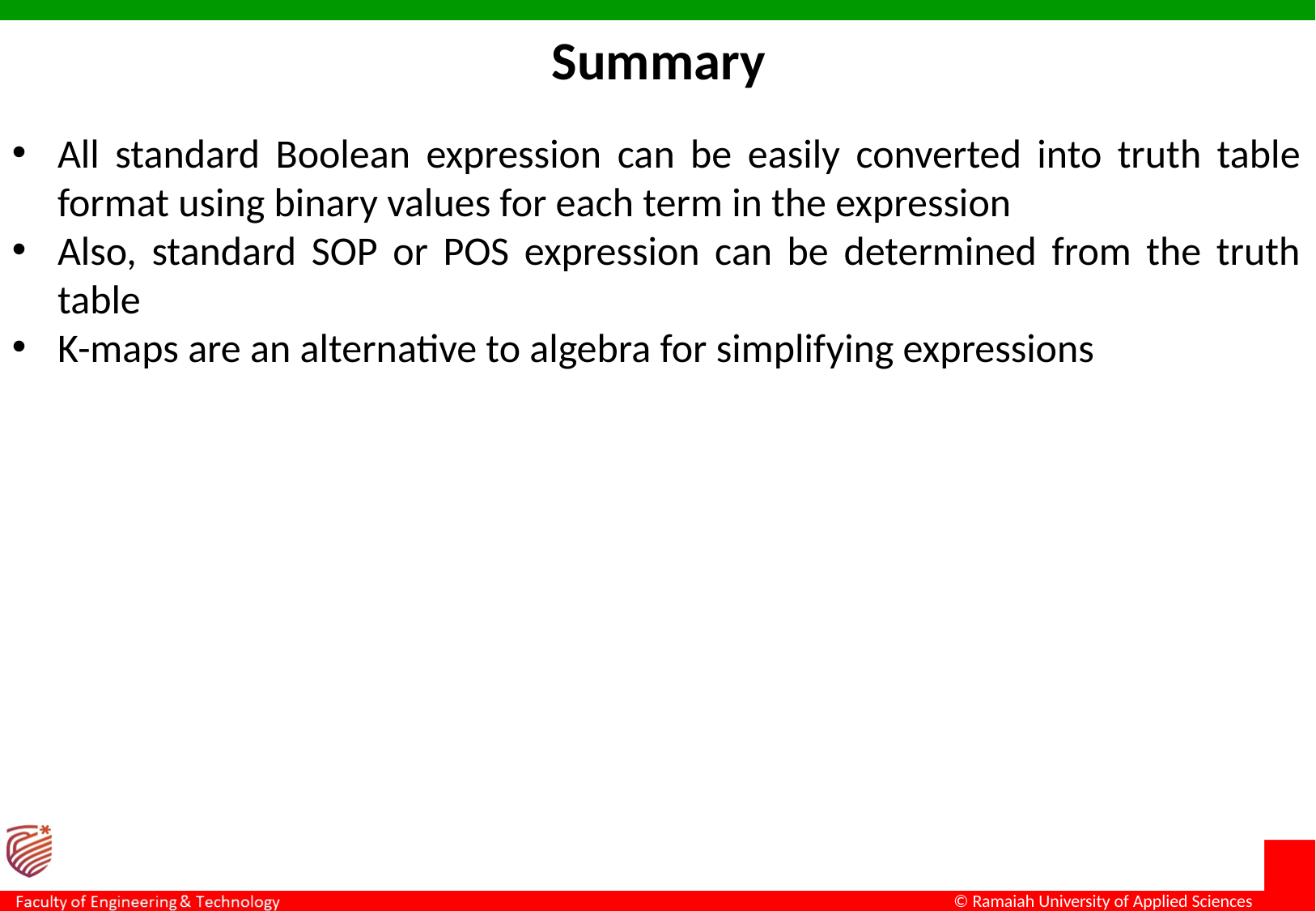

Summary
All standard Boolean expression can be easily converted into truth table format using binary values for each term in the expression
Also, standard SOP or POS expression can be determined from the truth table
K-maps are an alternative to algebra for simplifying expressions